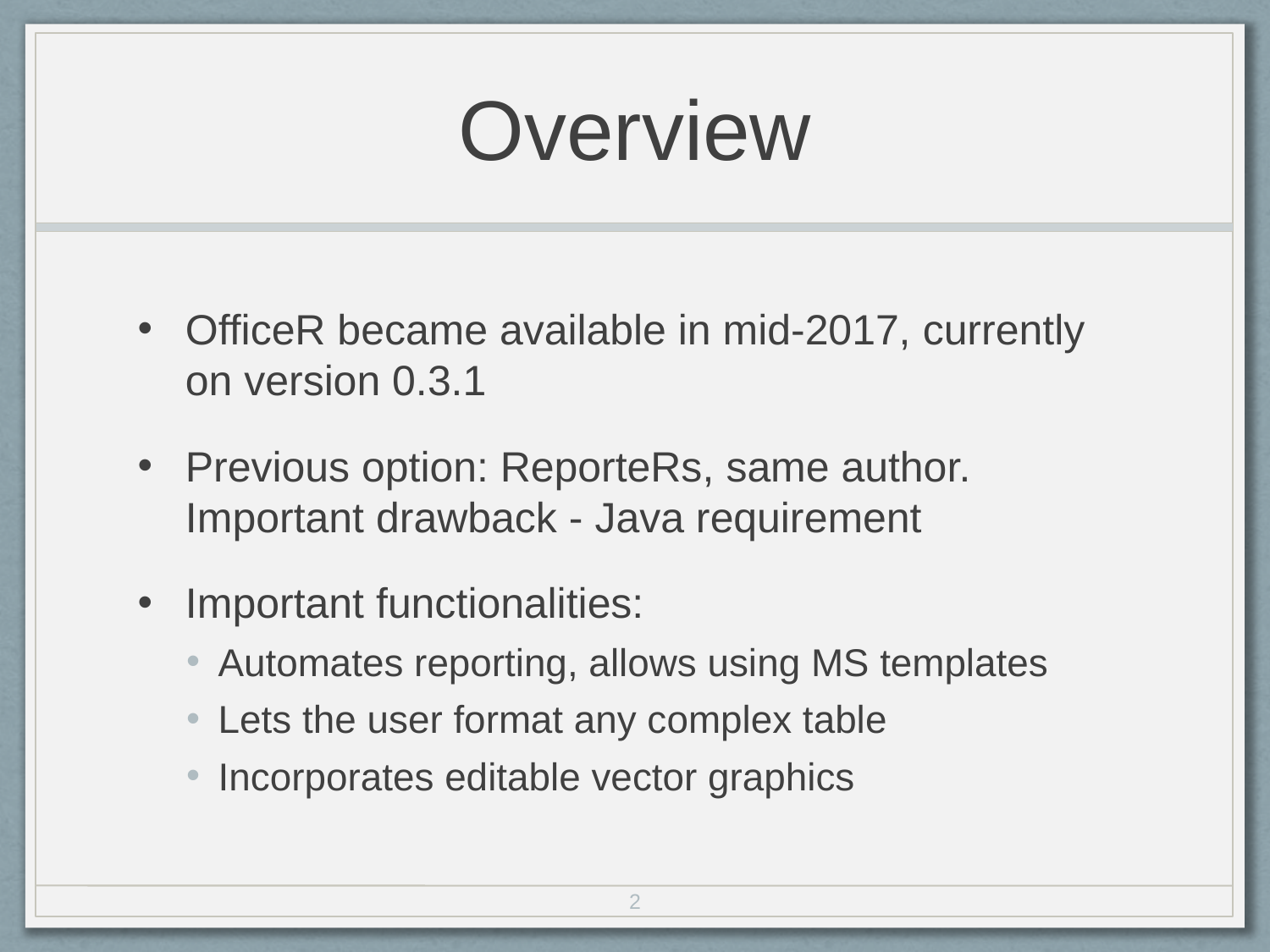

# Overview
OfficeR became available in mid-2017, currently on version 0.3.1
Previous option: ReporteRs, same author. Important drawback - Java requirement
Important functionalities:
Automates reporting, allows using MS templates
Lets the user format any complex table
Incorporates editable vector graphics
2